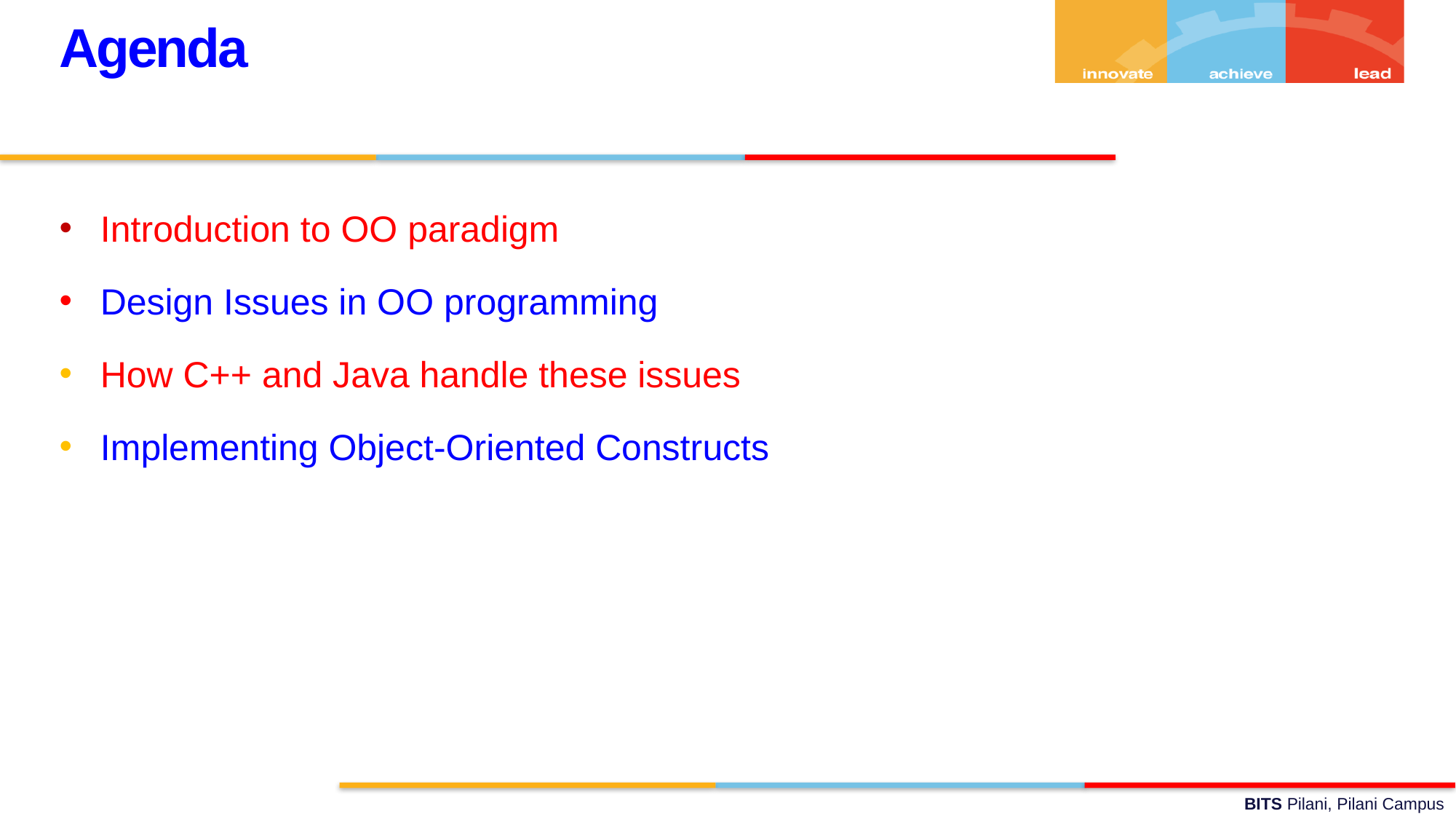

Agenda
Introduction to OO paradigm
Design Issues in OO programming
How C++ and Java handle these issues
Implementing Object-Oriented Constructs